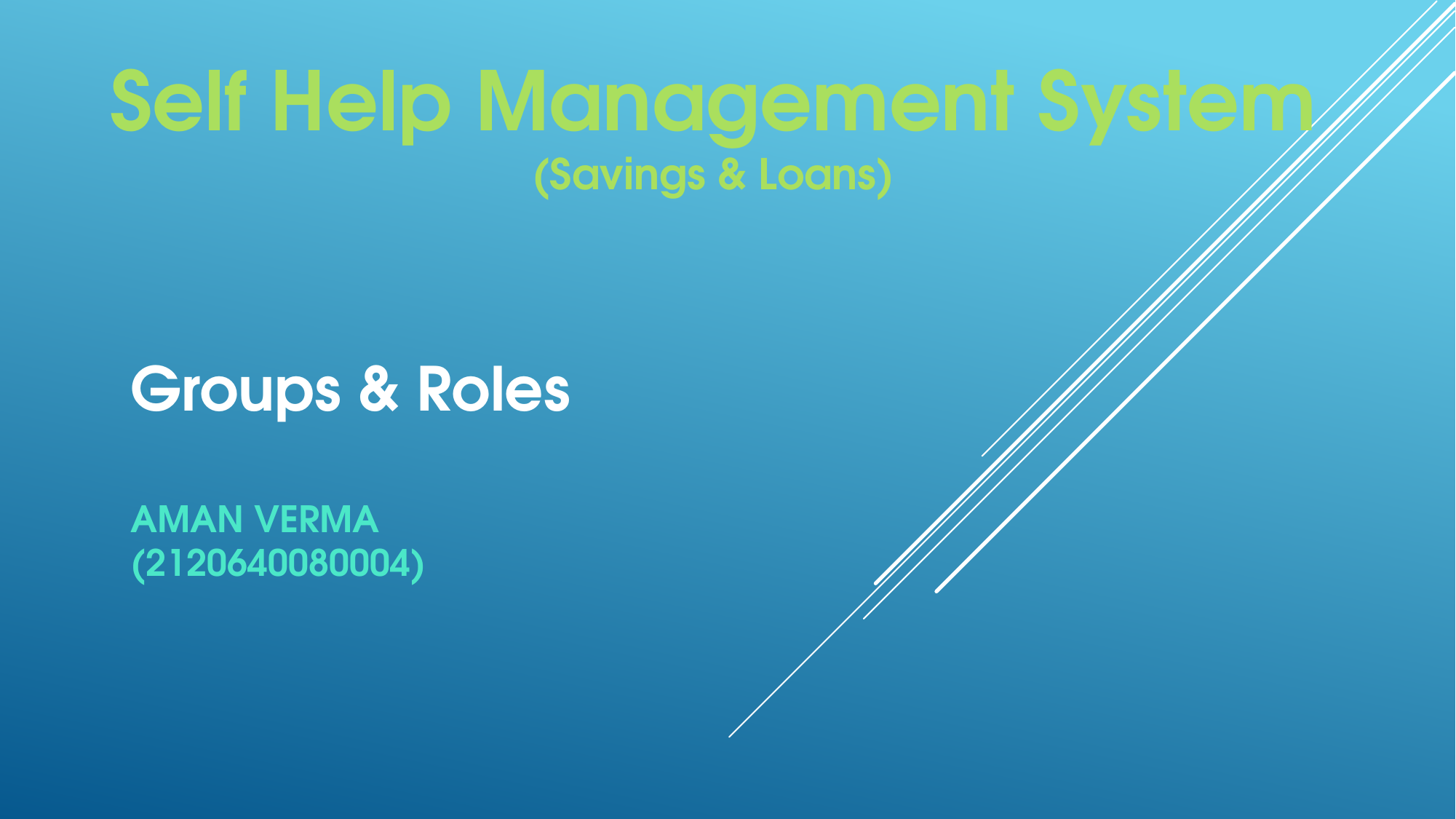

Self Help Management System
(Savings & Loans)
Groups & Roles

AMAN VERMA
(2120640080004)